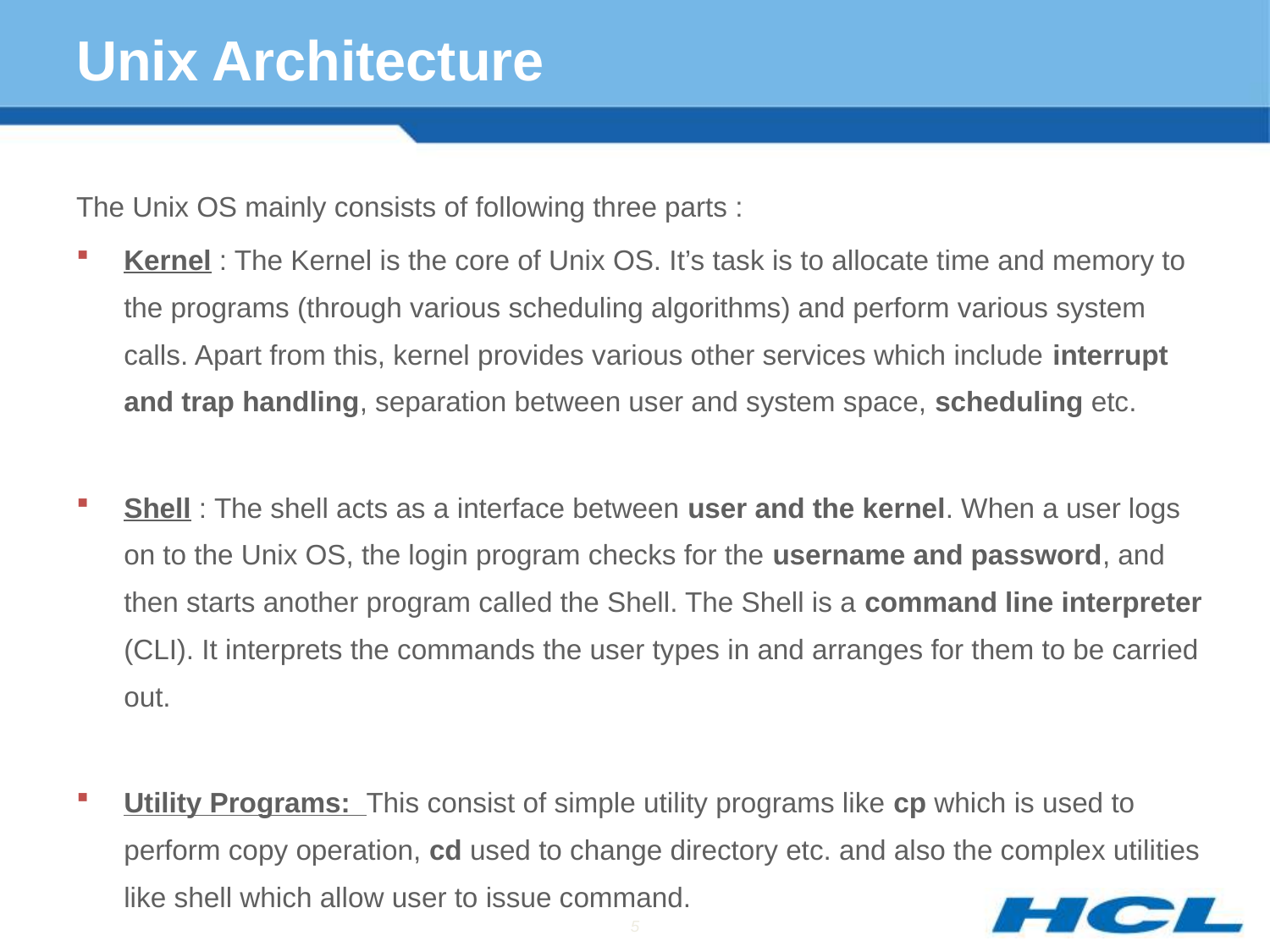

# Unix Architecture
The Unix OS mainly consists of following three parts :
Kernel : The Kernel is the core of Unix OS. It’s task is to allocate time and memory to the programs (through various scheduling algorithms) and perform various system calls. Apart from this, kernel provides various other services which include interrupt and trap handling, separation between user and system space, scheduling etc.

Shell : The shell acts as a interface between user and the kernel. When a user logs on to the Unix OS, the login program checks for the username and password, and then starts another program called the Shell. The Shell is a command line interpreter (CLI). It interprets the commands the user types in and arranges for them to be carried out.

Utility Programs:  This consist of simple utility programs like cp which is used to perform copy operation, cd used to change directory etc. and also the complex utilities like shell which allow user to issue command.
5